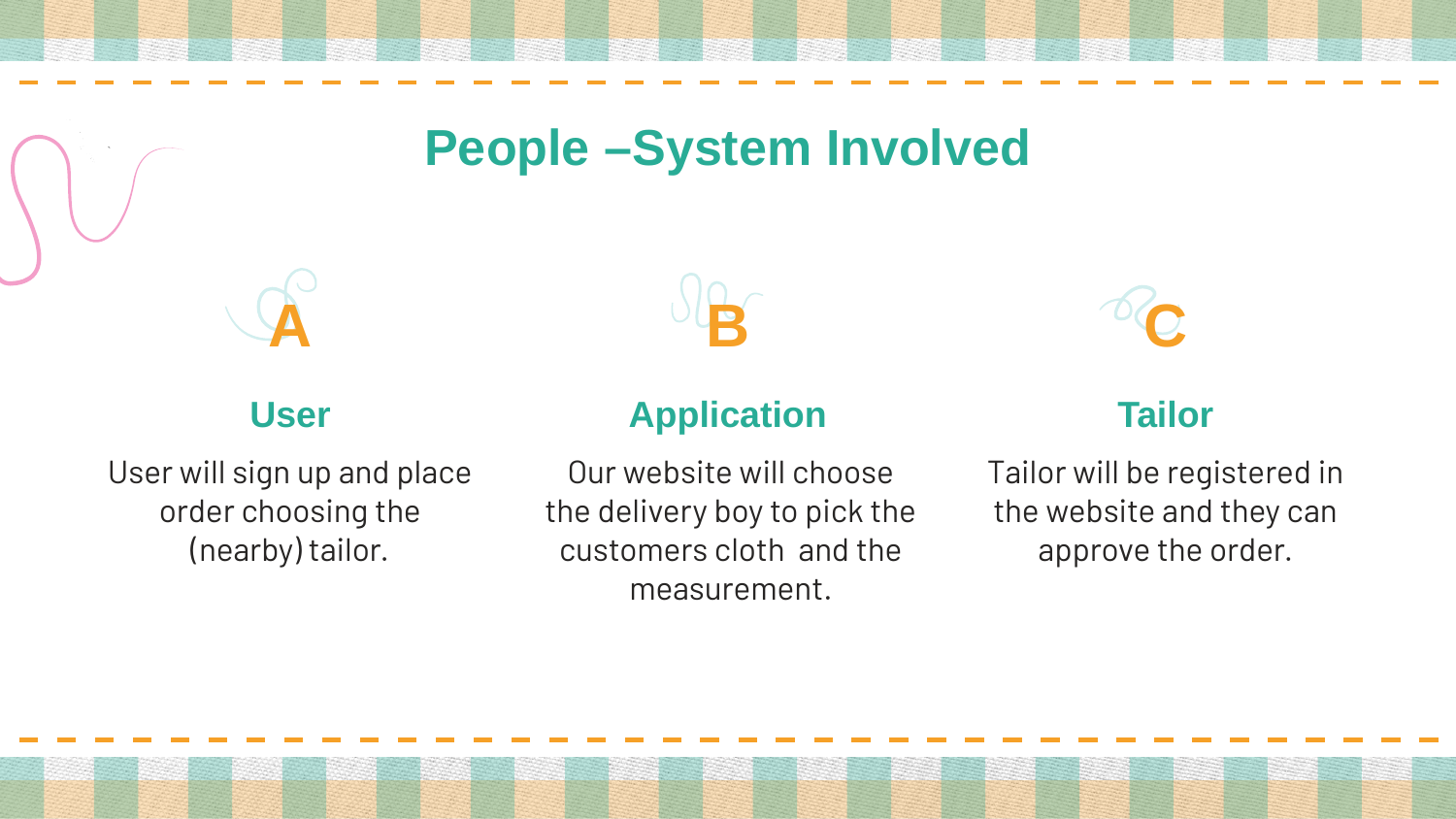

# People –System Involved

A
B
C

User
Application
Tailor
User will sign up and place order choosing the (nearby) tailor.
Our website will choose the delivery boy to pick the customers cloth  and the measurement.
Tailor will be registered in the website and they can approve the order.